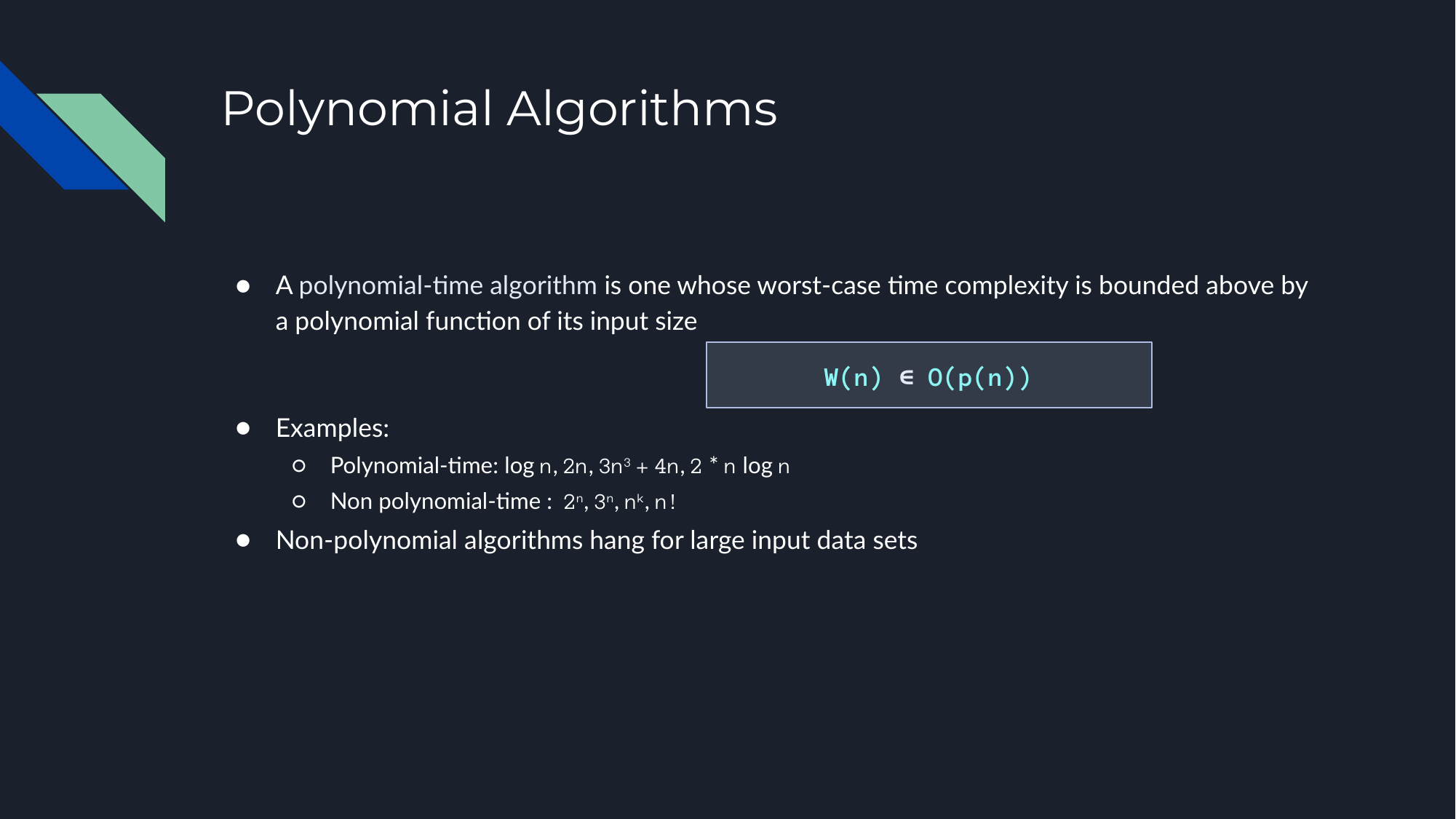

# Polynomial Algorithms
A polynomial-time algorithm is one whose worst-case time complexity is bounded above by a polynomial function of its input size

Examples:
Polynomial-time: log n, 2n, 3n3 + 4n, 2 * n log n
Non polynomial-time :  2n, 3n, nk, n!
Non-polynomial algorithms hang for large input data sets
W(n) ∈ O(p(n))